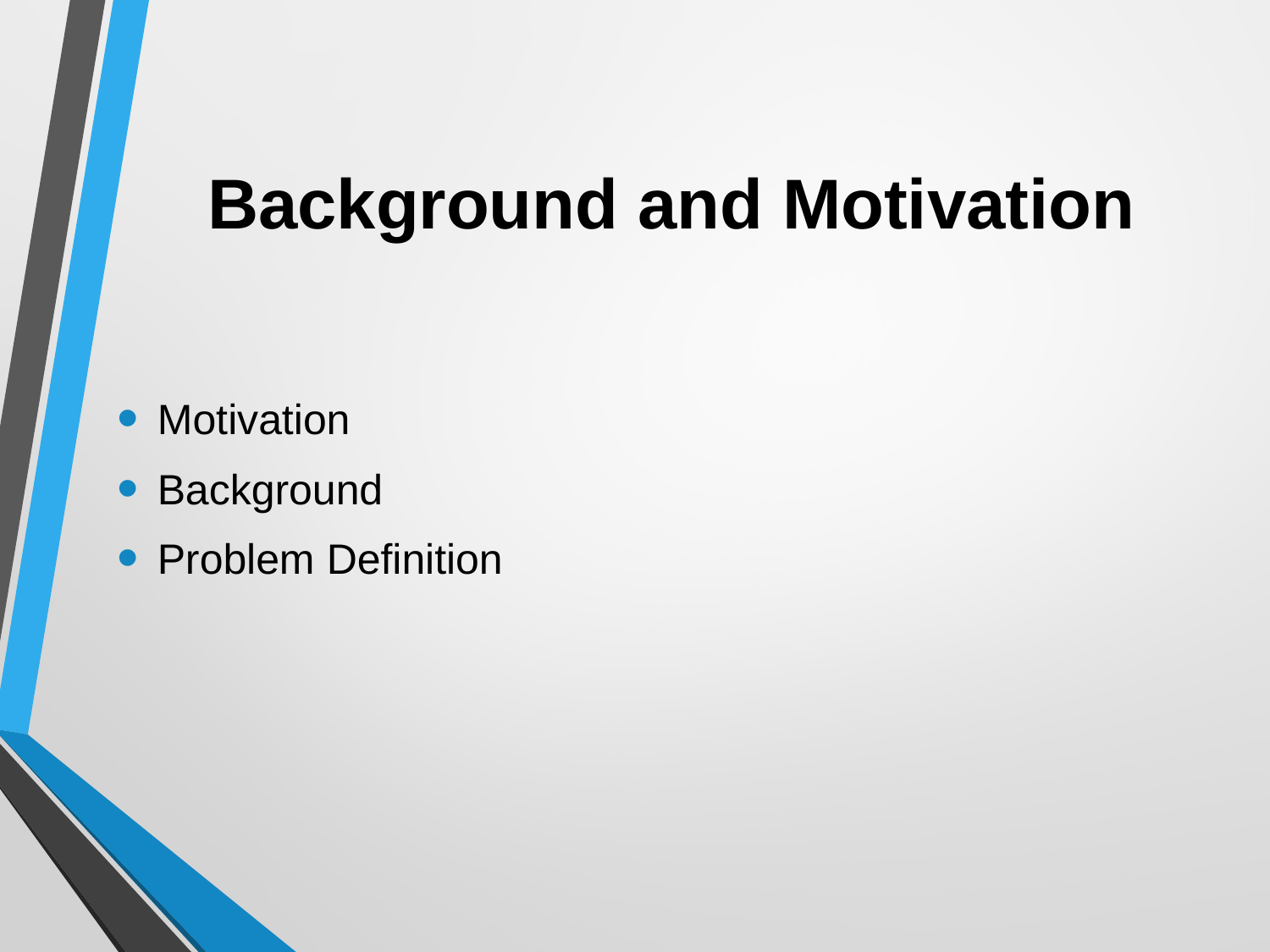

# Background and Motivation
Motivation
Background
Problem Definition